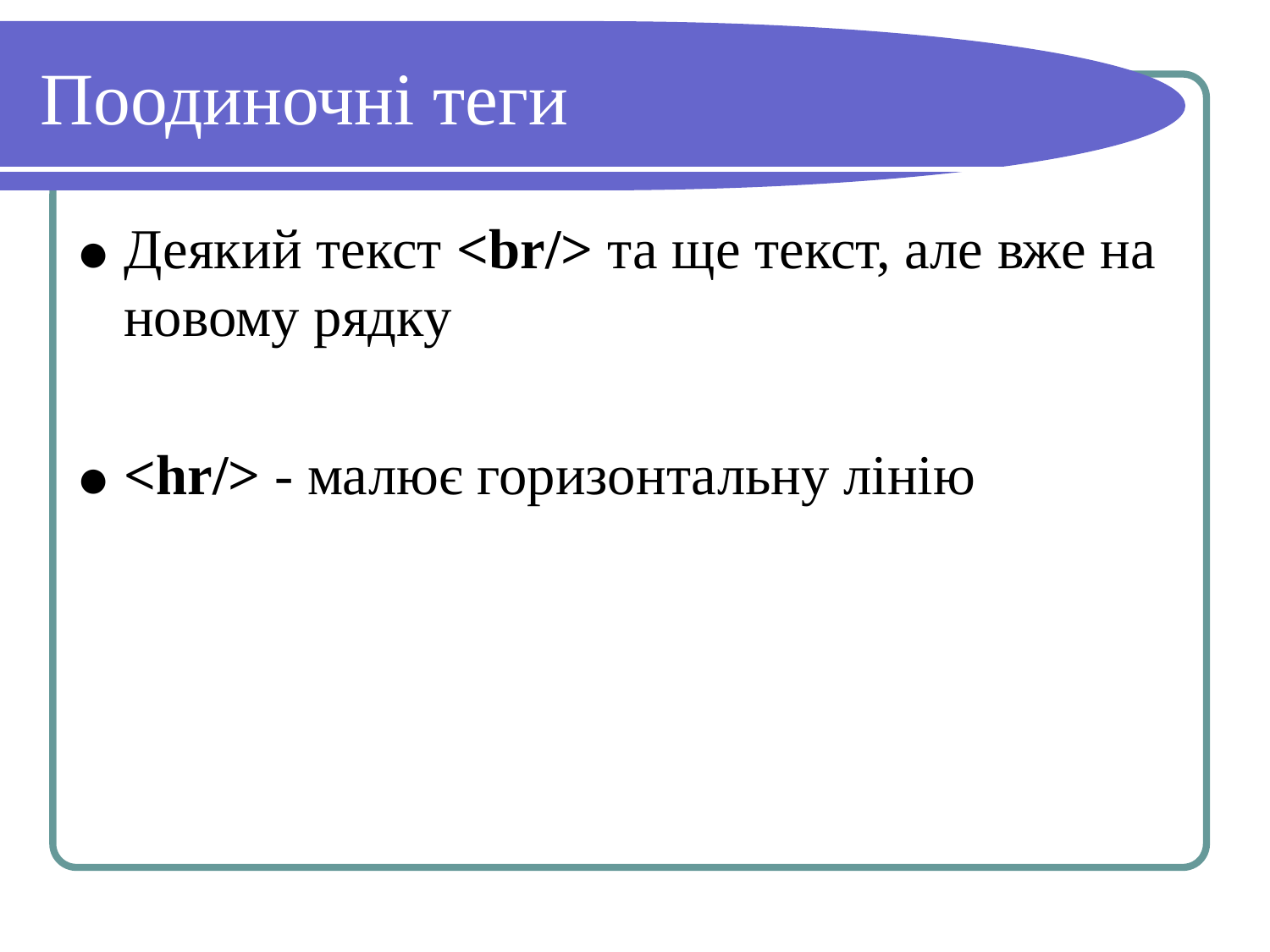

# Поодиночні теги
Деякий текст <br/> та ще текст, але вже на новому рядку

<hr/> - малює горизонтальну лінію